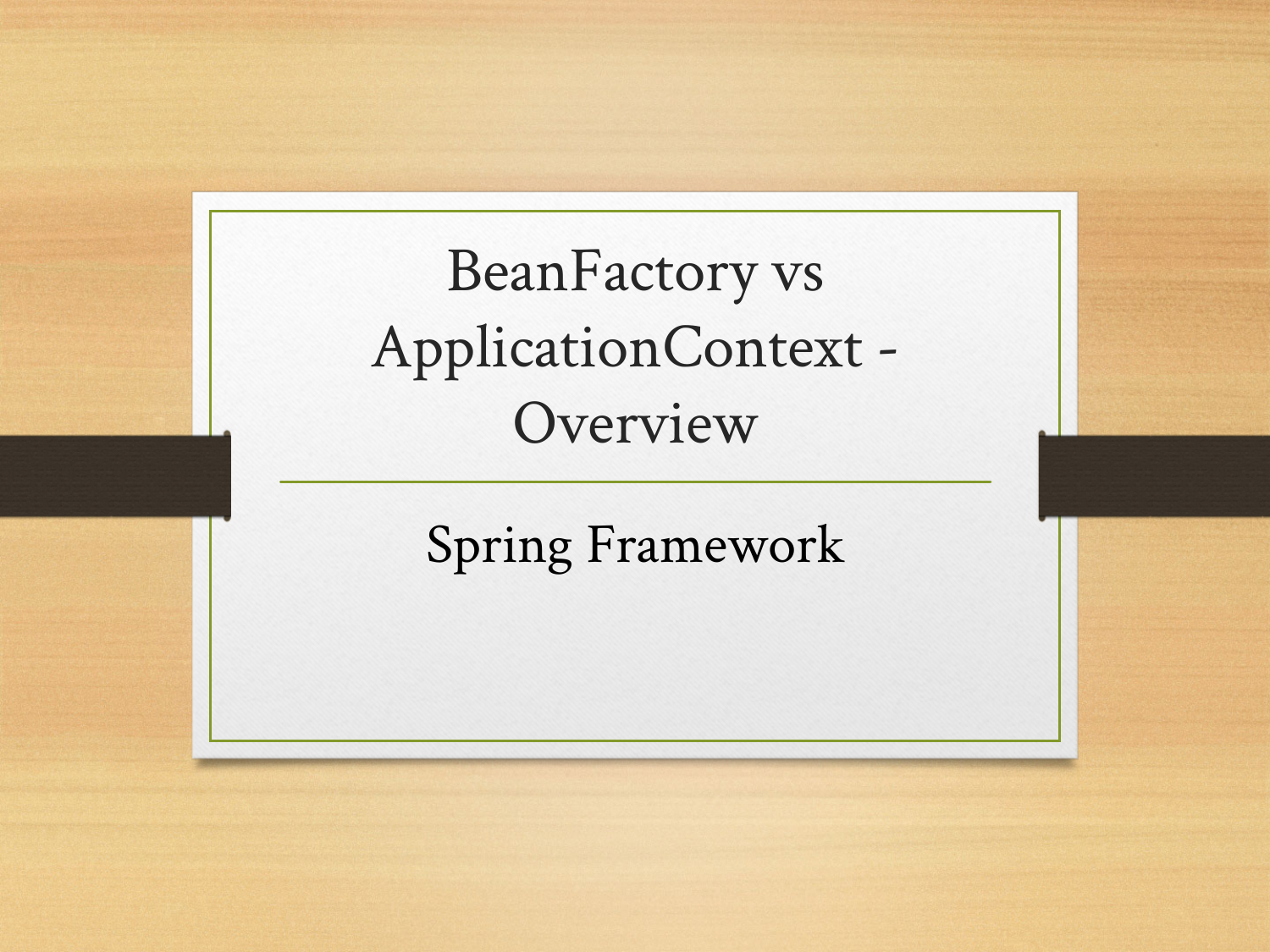

# BeanFactory vs ApplicationContext - Overview
Spring Framework